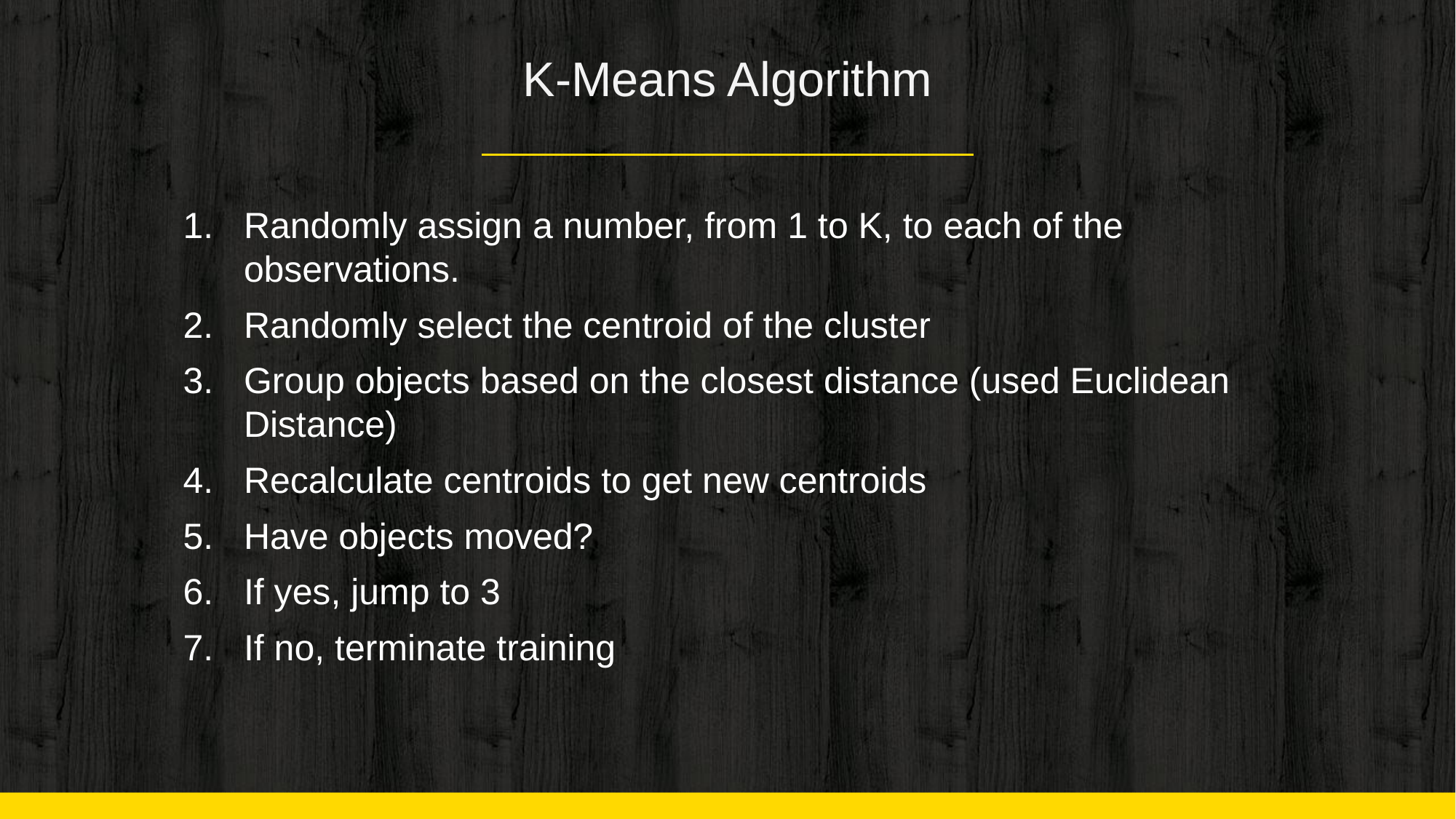

# K-Means Algorithm
Randomly assign a number, from 1 to K, to each of the observations.
Randomly select the centroid of the cluster
Group objects based on the closest distance (used Euclidean Distance)
Recalculate centroids to get new centroids
Have objects moved?
If yes, jump to 3
If no, terminate training